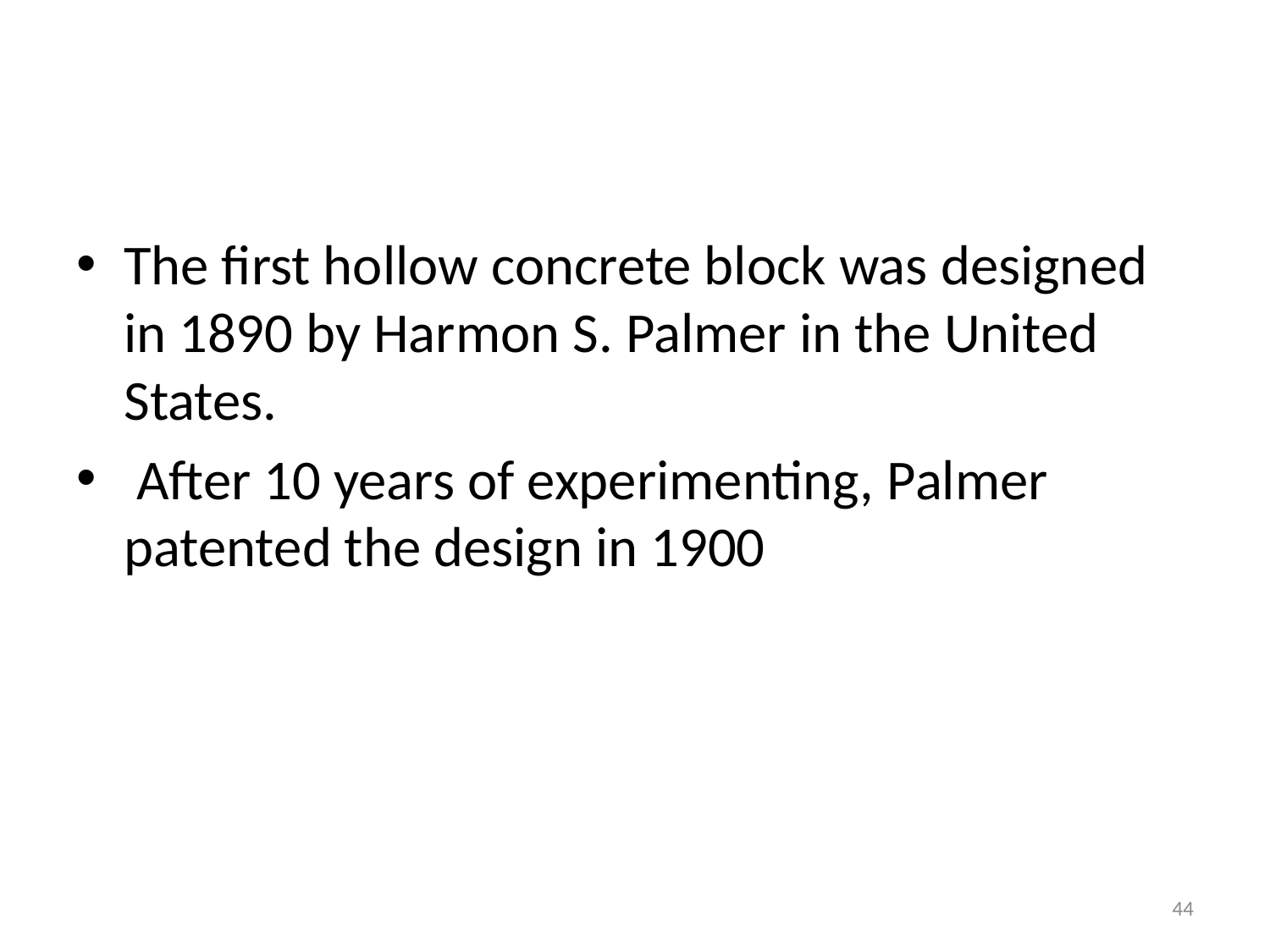

#
The first hollow concrete block was designed in 1890 by Harmon S. Palmer in the United States.
 After 10 years of experimenting, Palmer patented the design in 1900
44